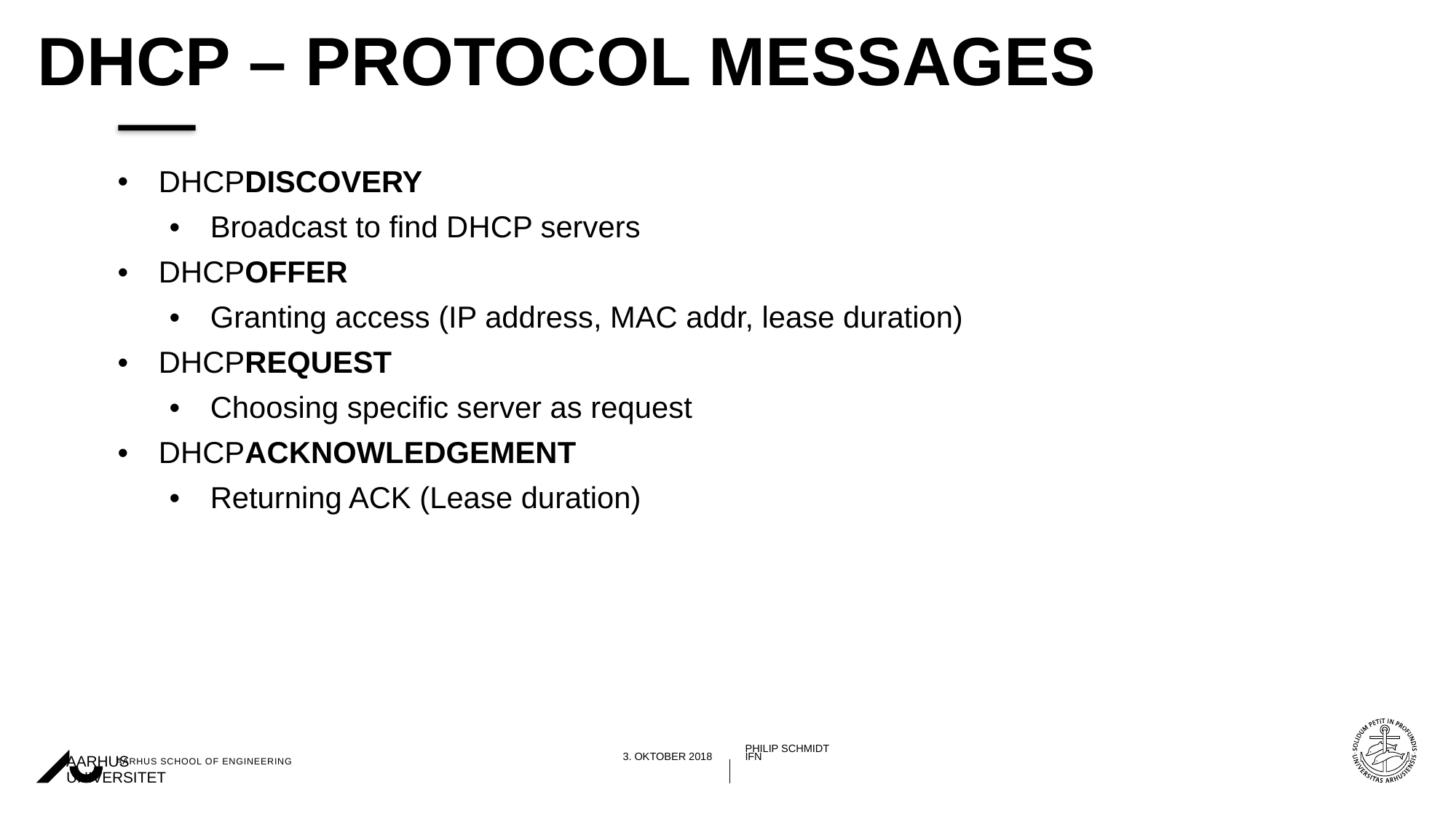

# DHCP – Protocol messages
DHCPDISCOVERY
Broadcast to find DHCP servers
DHCPOFFER
Granting access (IP address, MAC addr, lease duration)
DHCPREQUEST
Choosing specific server as request
DHCPACKNOWLEDGEMENT
Returning ACK (Lease duration)
03-10-201803-10-2018